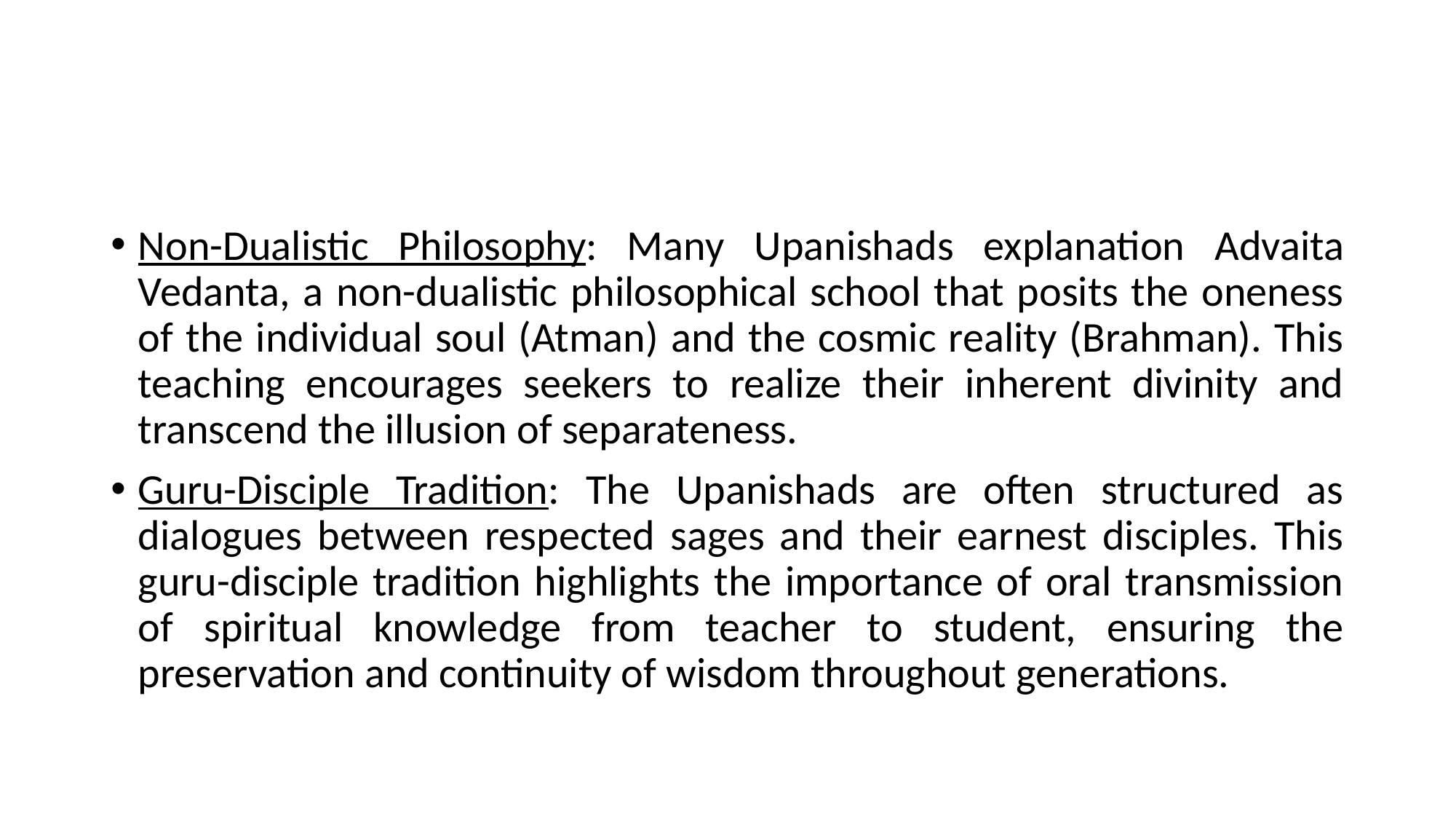

#
Non-Dualistic Philosophy: Many Upanishads explanation Advaita Vedanta, a non-dualistic philosophical school that posits the oneness of the individual soul (Atman) and the cosmic reality (Brahman). This teaching encourages seekers to realize their inherent divinity and transcend the illusion of separateness.
Guru-Disciple Tradition: The Upanishads are often structured as dialogues between respected sages and their earnest disciples. This guru-disciple tradition highlights the importance of oral transmission of spiritual knowledge from teacher to student, ensuring the preservation and continuity of wisdom throughout generations.